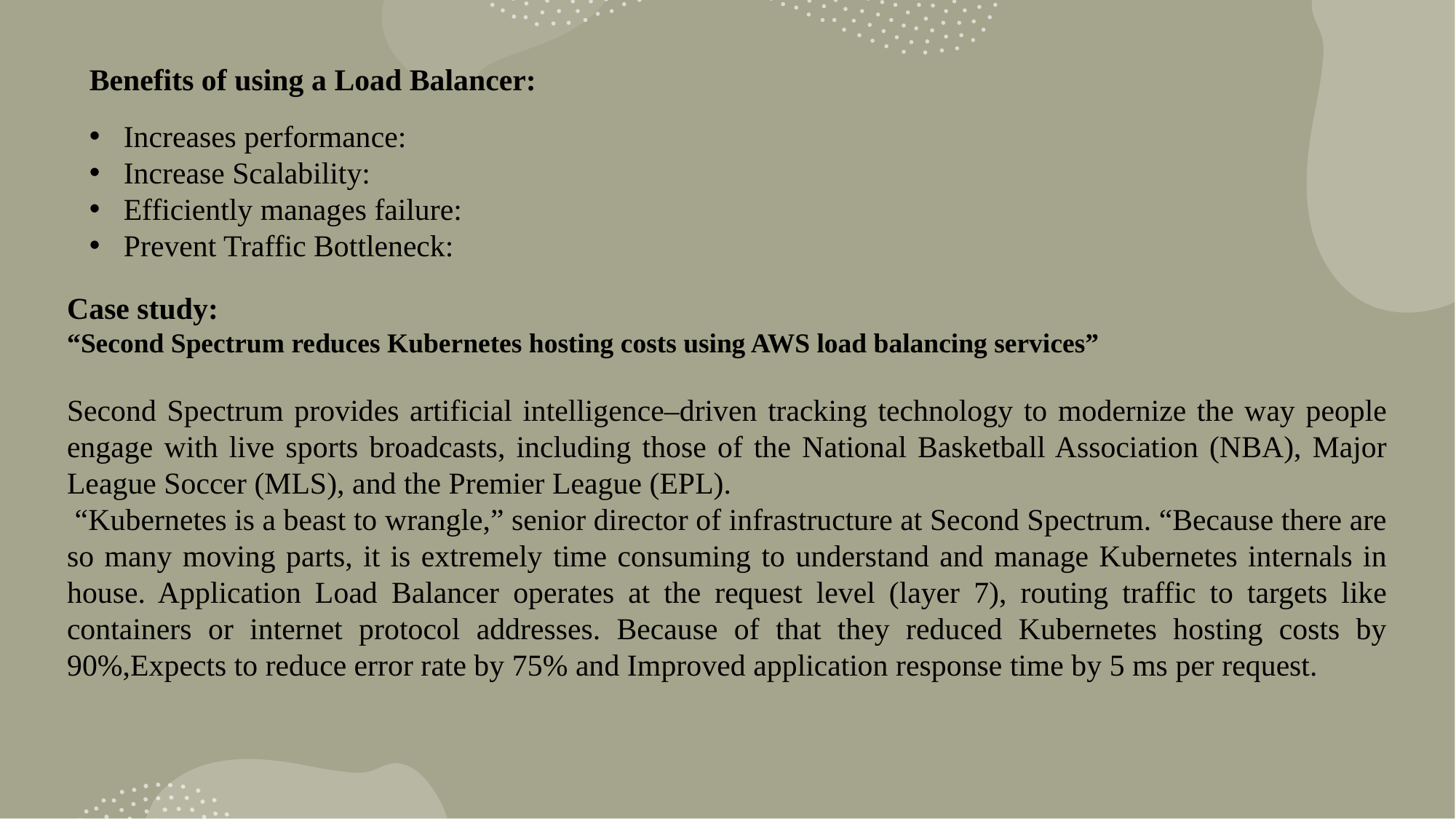

Benefits of using a Load Balancer:
Increases performance:
Increase Scalability:
Efficiently manages failure:
Prevent Traffic Bottleneck:
Case study:
“Second Spectrum reduces Kubernetes hosting costs using AWS load balancing services”

Second Spectrum provides artificial intelligence–driven tracking technology to modernize the way people engage with live sports broadcasts, including those of the National Basketball Association (NBA), Major League Soccer (MLS), and the Premier League (EPL).
 “Kubernetes is a beast to wrangle,” senior director of infrastructure at Second Spectrum. “Because there are so many moving parts, it is extremely time consuming to understand and manage Kubernetes internals in house. Application Load Balancer operates at the request level (layer 7), routing traffic to targets like containers or internet protocol addresses. Because of that they reduced Kubernetes hosting costs by 90%,Expects to reduce error rate by 75% and Improved application response time by 5 ms per request.